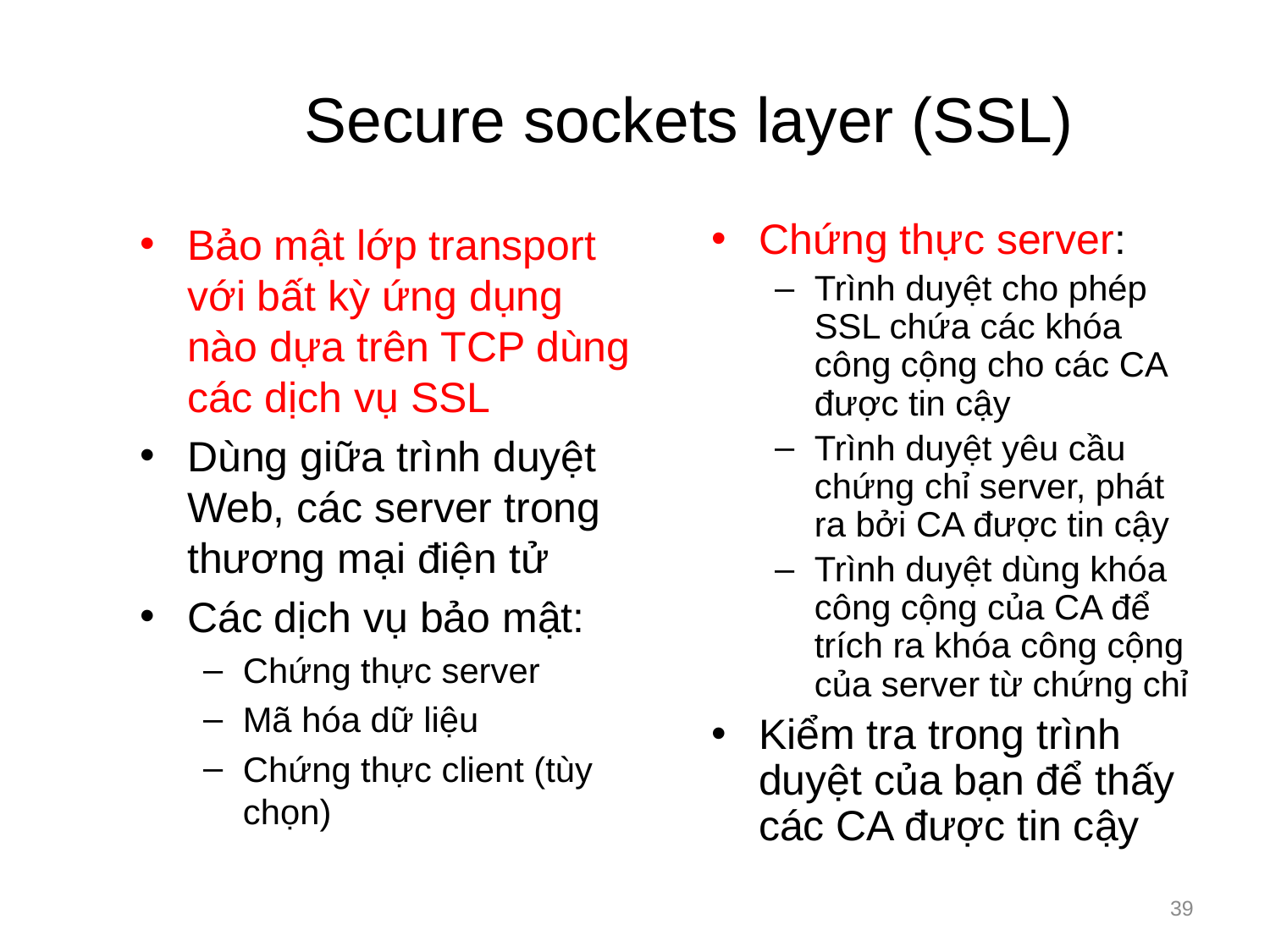

# Secure sockets layer (SSL)
Bảo mật lớp transport với bất kỳ ứng dụng nào dựa trên TCP dùng các dịch vụ SSL
Dùng giữa trình duyệt Web, các server trong thương mại điện tử
Các dịch vụ bảo mật:
Chứng thực server
Mã hóa dữ liệu
Chứng thực client (tùy chọn)
Chứng thực server:
Trình duyệt cho phép SSL chứa các khóa công cộng cho các CA được tin cậy
Trình duyệt yêu cầu chứng chỉ server, phát ra bởi CA được tin cậy
Trình duyệt dùng khóa công cộng của CA để trích ra khóa công cộng của server từ chứng chỉ
Kiểm tra trong trình duyệt của bạn để thấy các CA được tin cậy
39